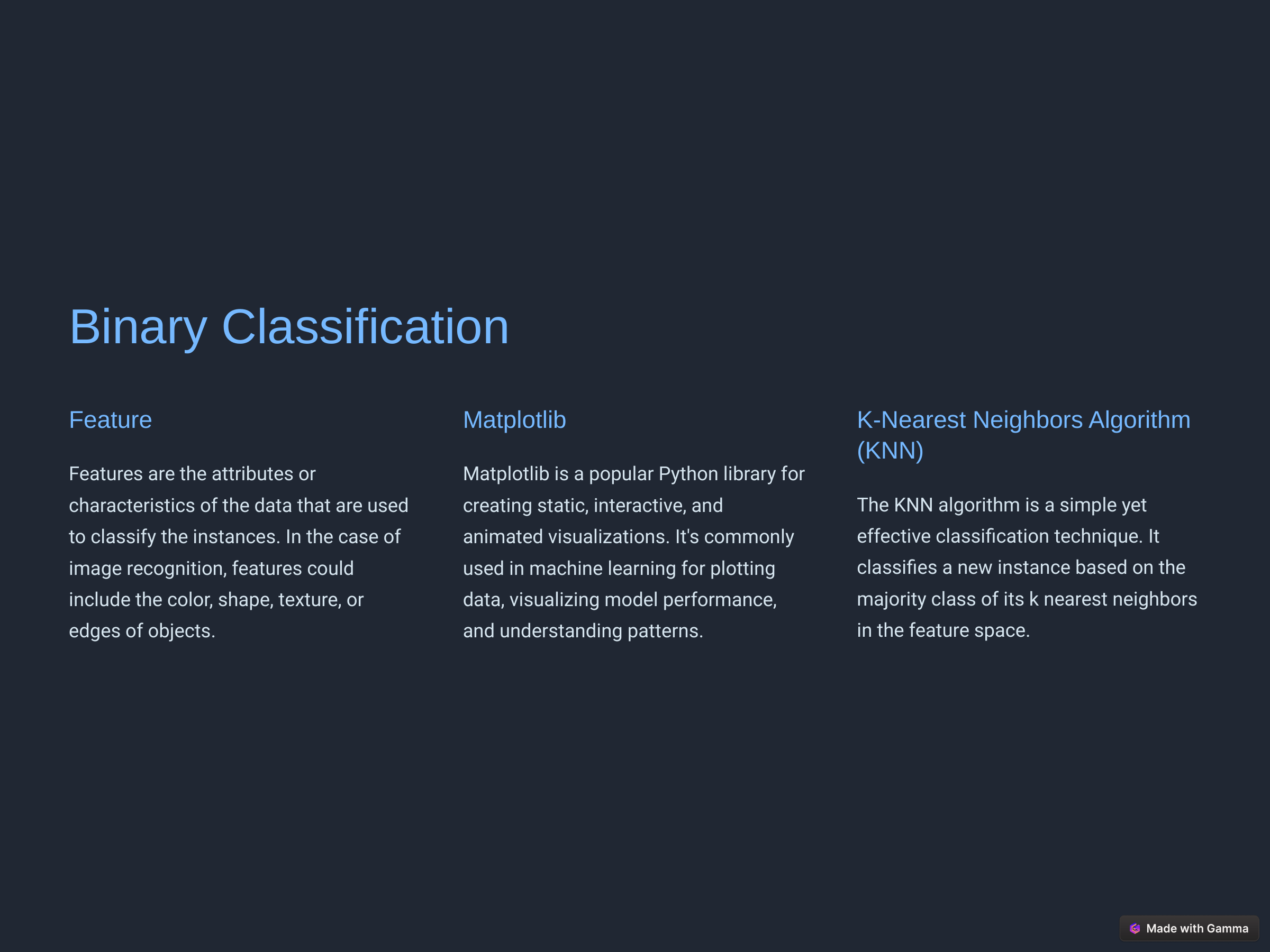

Binary Classification
Feature
Matplotlib
K-Nearest Neighbors Algorithm (KNN)
Features are the attributes or characteristics of the data that are used to classify the instances. In the case of image recognition, features could include the color, shape, texture, or edges of objects.
Matplotlib is a popular Python library for creating static, interactive, and animated visualizations. It's commonly used in machine learning for plotting data, visualizing model performance, and understanding patterns.
The KNN algorithm is a simple yet effective classification technique. It classifies a new instance based on the majority class of its k nearest neighbors in the feature space.